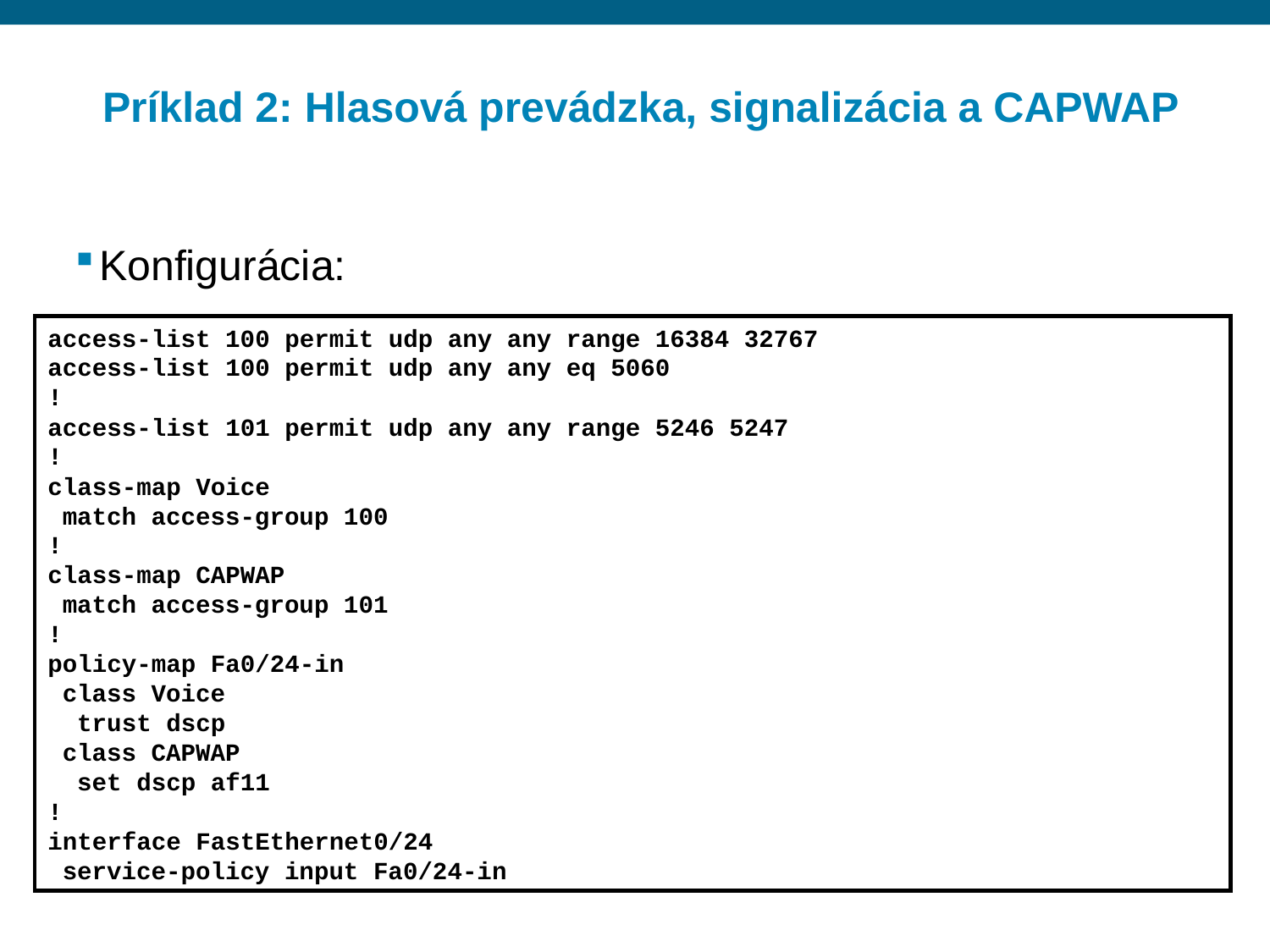

# Príklad 2: Hlasová prevádzka, signalizácia a CAPWAP
Konfigurácia:
access-list 100 permit udp any any range 16384 32767
access-list 100 permit udp any any eq 5060
!
access-list 101 permit udp any any range 5246 5247
!
class-map Voice
 match access-group 100
!
class-map CAPWAP
 match access-group 101
!
policy-map Fa0/24-in
 class Voice
  trust dscp
 class CAPWAP
  set dscp af11
!
interface FastEthernet0/24
 service-policy input Fa0/24-in